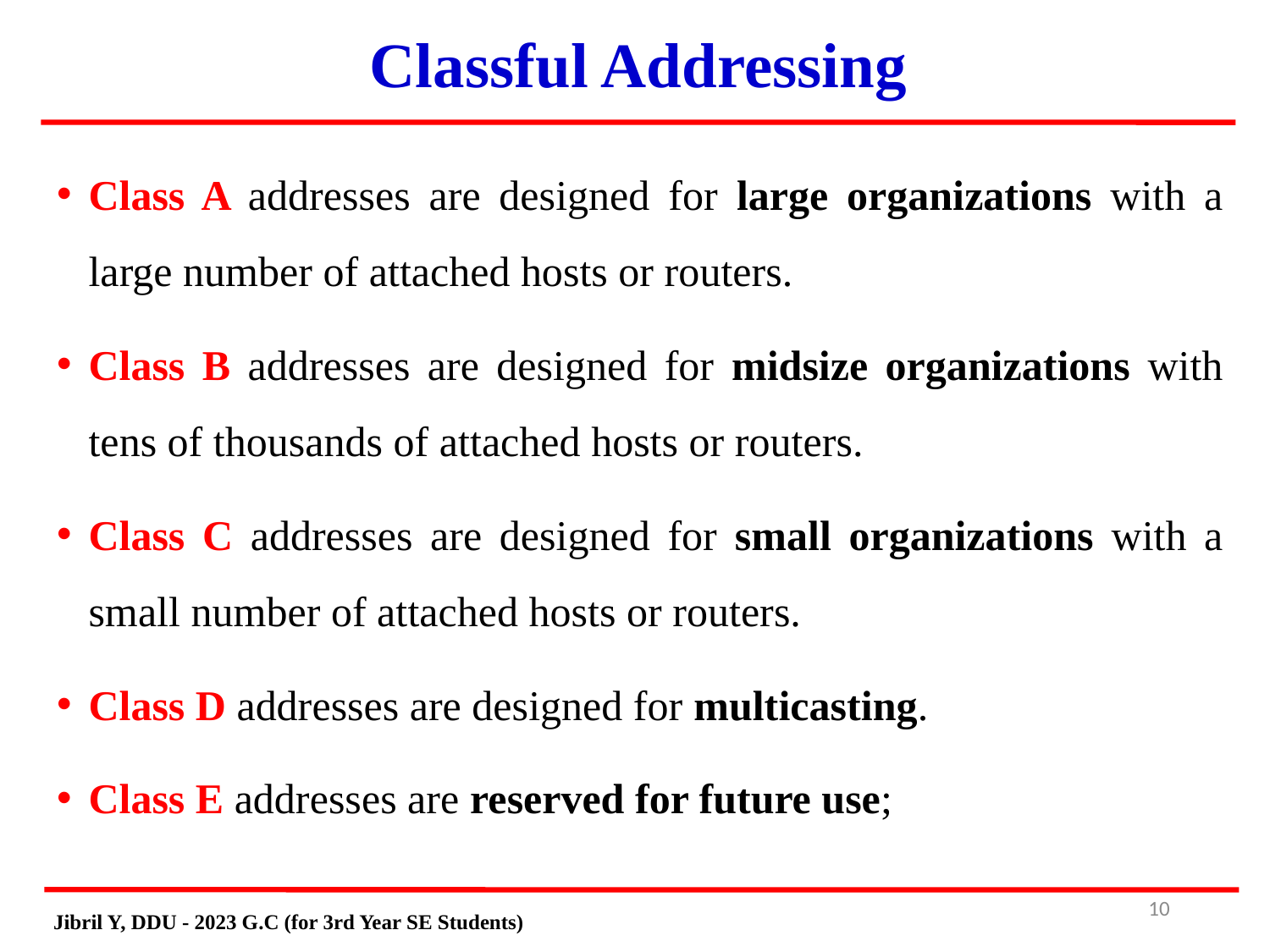

Classful Addressing

# Class A addresses are designed for large organizations with a large number of attached hosts or routers.
Class B addresses are designed for midsize organizations with tens of thousands of attached hosts or routers.
Class C addresses are designed for small organizations with a small number of attached hosts or routers.
Class D addresses are designed for multicasting.
Class E addresses are reserved for future use;

10

Jibril Y, DDU - 2023 G.C (for 3rd Year SE Students)